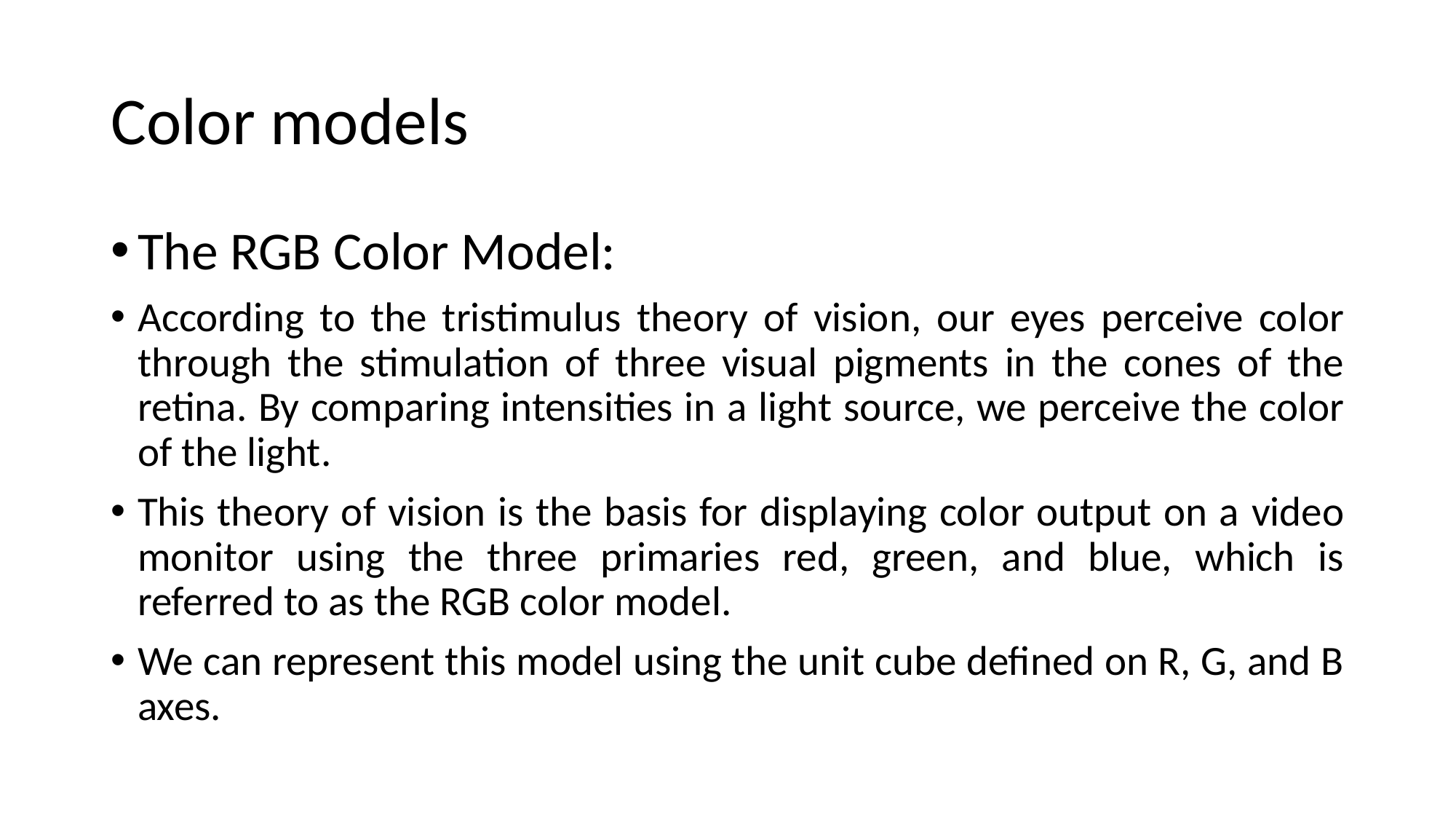

# Color models
The RGB Color Model:
According to the tristimulus theory of vision, our eyes perceive color through the stimulation of three visual pigments in the cones of the retina. By comparing intensities in a light source, we perceive the color of the light.
This theory of vision is the basis for displaying color output on a video monitor using the three primaries red, green, and blue, which is referred to as the RGB color model.
We can represent this model using the unit cube defined on R, G, and B axes.